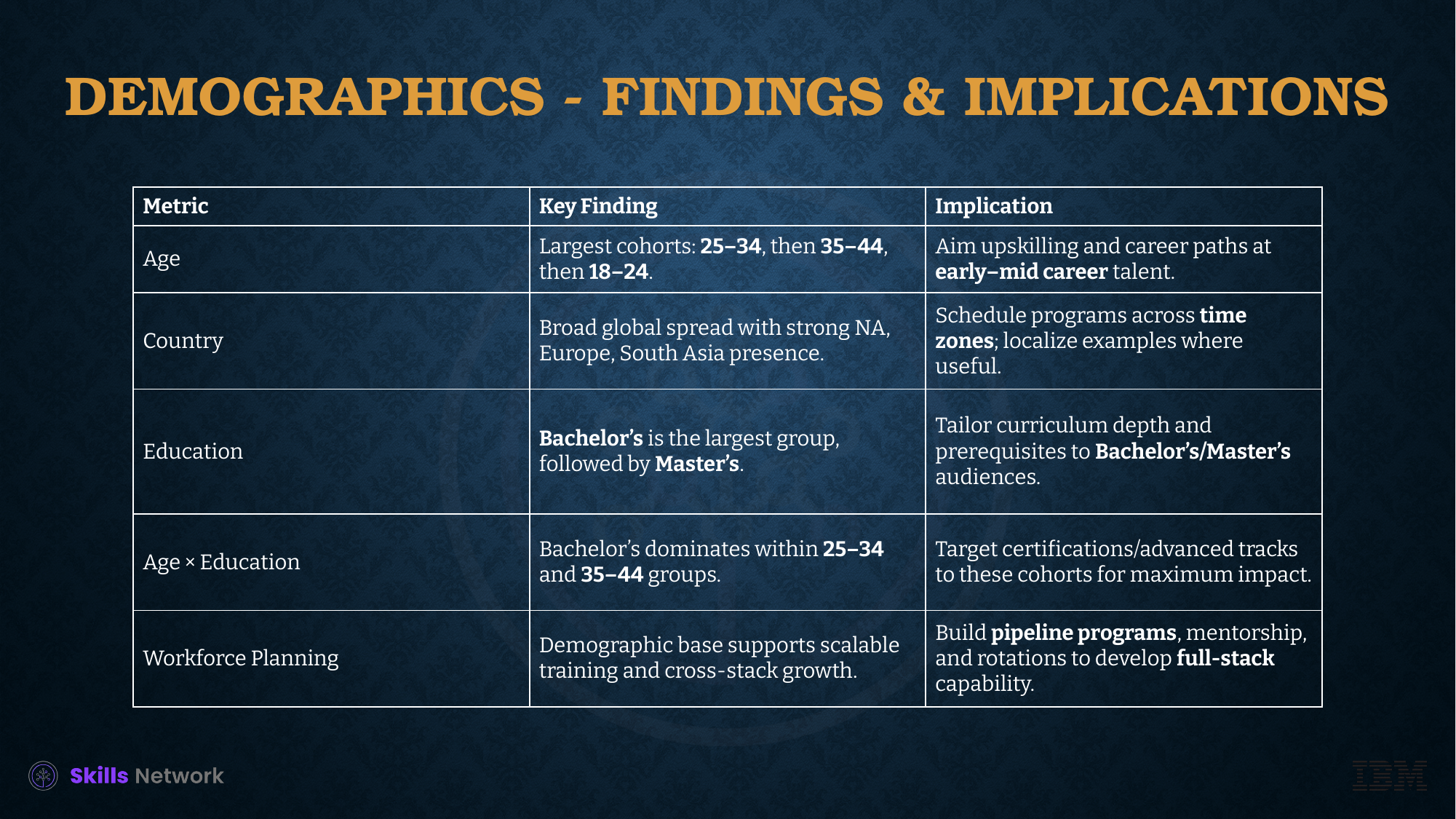

# Demographics - Findings & Implications
| Metric | Key Finding | Implication |
| --- | --- | --- |
| Age | Largest cohorts: 25–34, then 35–44, then 18–24. | Aim upskilling and career paths at early–mid career talent. |
| Country | Broad global spread with strong NA, Europe, South Asia presence. | Schedule programs across time zones; localize examples where useful. |
| Education | Bachelor’s is the largest group, followed by Master’s. | Tailor curriculum depth and prerequisites to Bachelor’s/Master’s audiences. |
| Age × Education | Bachelor’s dominates within 25–34 and 35–44 groups. | Target certifications/advanced tracks to these cohorts for maximum impact. |
| Workforce Planning | Demographic base supports scalable training and cross-stack growth. | Build pipeline programs, mentorship, and rotations to develop full-stack capability. |